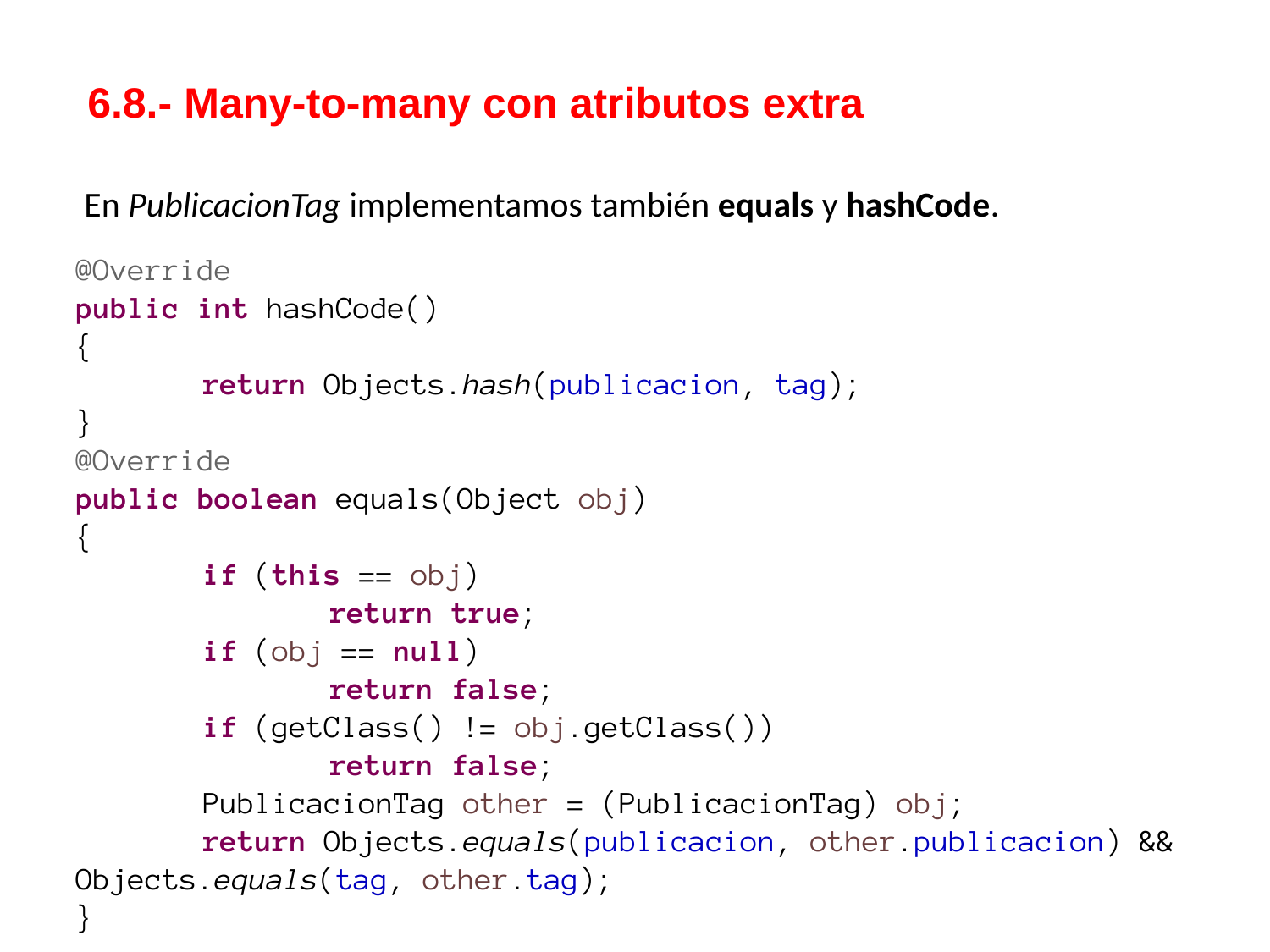

6.8.- Many-to-many con atributos extra
 En PublicacionTag implementamos también equals y hashCode.
@Override
public int hashCode()
{
	return Objects.hash(publicacion, tag);
}
@Override
public boolean equals(Object obj)
{
	if (this == obj)
		return true;
	if (obj == null)
		return false;
	if (getClass() != obj.getClass())
		return false;
	PublicacionTag other = (PublicacionTag) obj;
	return Objects.equals(publicacion, other.publicacion) && Objects.equals(tag, other.tag);
}